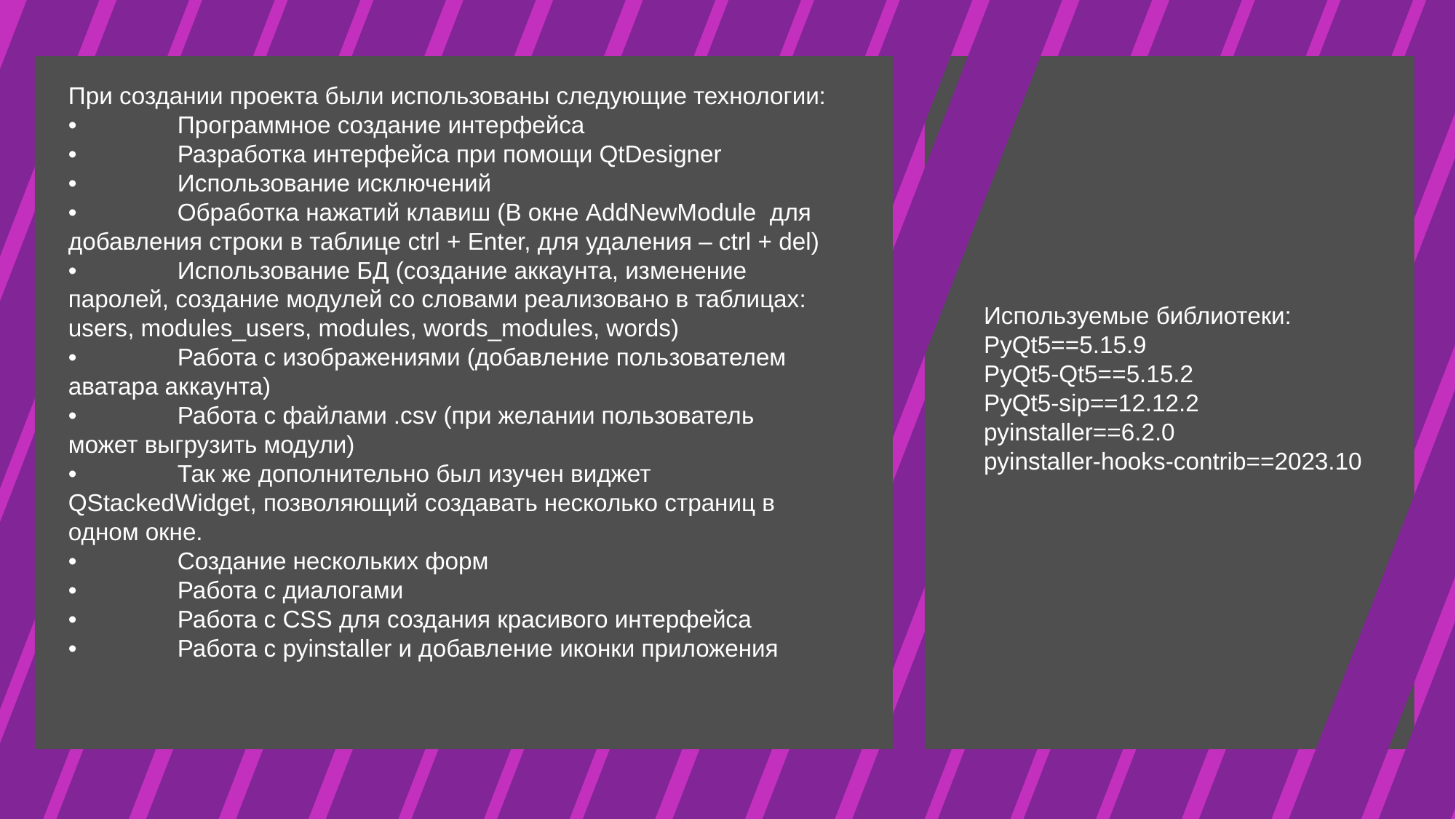

При создании проекта были использованы следующие технологии:
•	Программное создание интерфейса
•	Разработка интерфейса при помощи QtDesigner
•	Использование исключений
•	Обработка нажатий клавиш (В окне AddNewModule  для добавления строки в таблице ctrl + Enter, для удаления – ctrl + del)
•	Использование БД (создание аккаунта, изменение паролей, создание модулей со словами реализовано в таблицах: users, modules_users, modules, words_modules, words)
•	Работа с изображениями (добавление пользователем аватара аккаунта)
•	Работа с файлами .csv (при желании пользователь может выгрузить модули)
•	Так же дополнительно был изучен виджет QStackedWidget, позволяющий создавать несколько страниц в одном окне.
•	Создание нескольких форм
•	Работа с диалогами
•	Работа с CSS для создания красивого интерфейса
•	Работа с pyinstaller и добавление иконки приложения
Используемые библиотеки:
PyQt5==5.15.9
PyQt5-Qt5==5.15.2
PyQt5-sip==12.12.2
pyinstaller==6.2.0
pyinstaller-hooks-contrib==2023.10